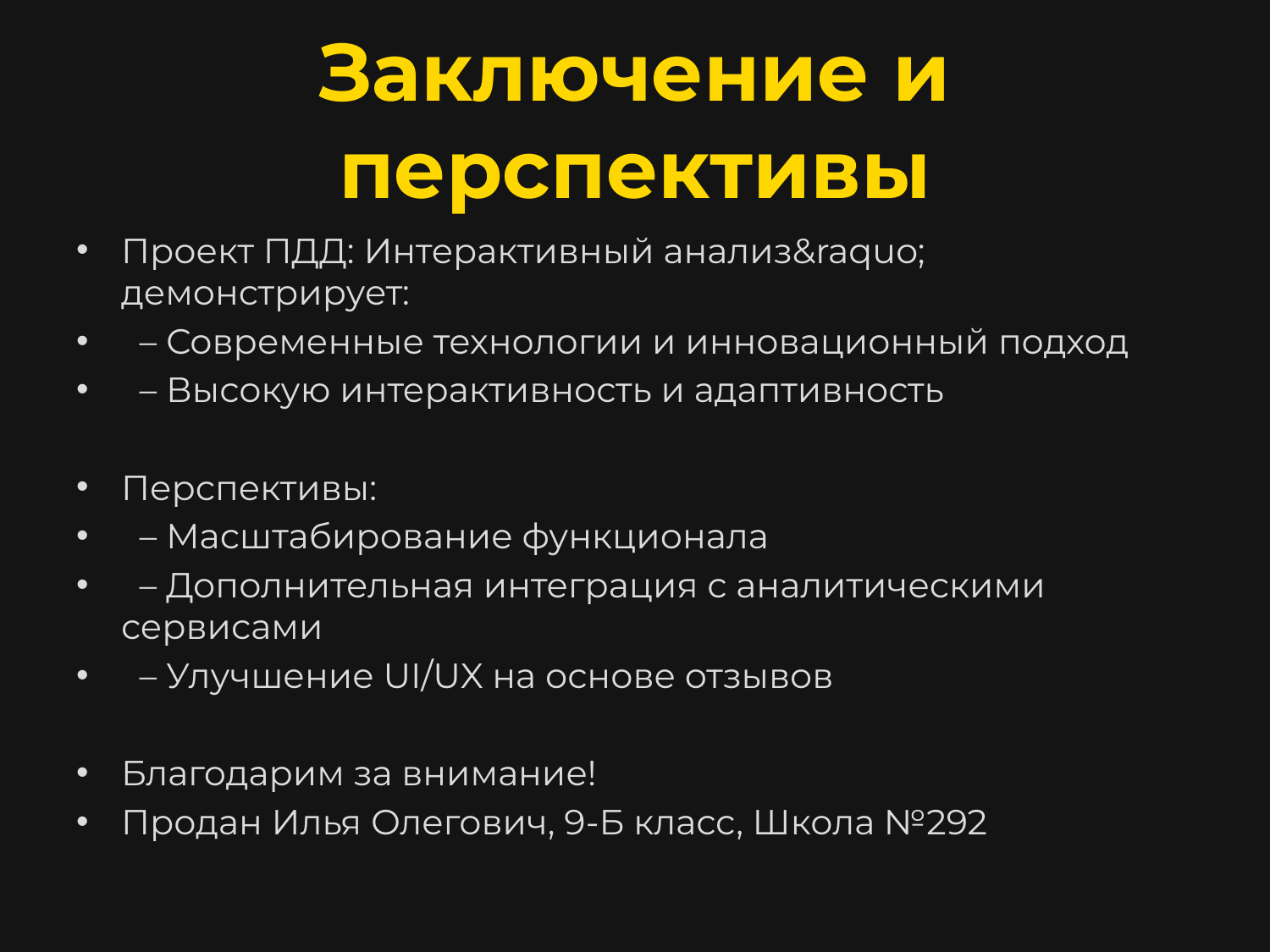

# Заключение и перспективы
Проект ПДД: Интерактивный анализ&raquo; демонстрирует:
  – Современные технологии и инновационный подход
  – Высокую интерактивность и адаптивность

Перспективы:
  – Масштабирование функционала
  – Дополнительная интеграция с аналитическими сервисами
  – Улучшение UI/UX на основе отзывов

Благодарим за внимание!
Продан Илья Олегович, 9‑Б класс, Школа №292